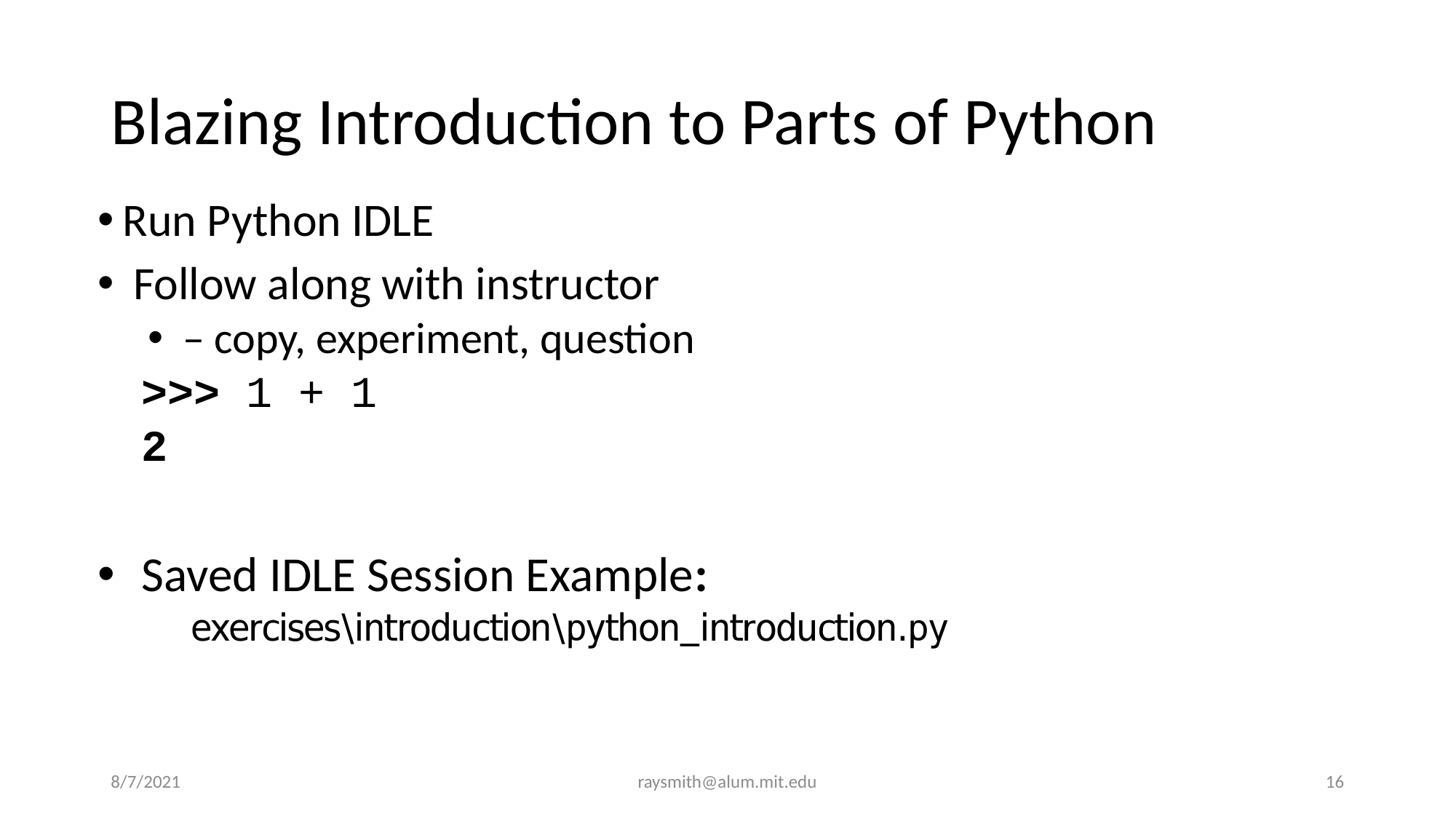

# Blazing Introduction to Parts of Python
Run Python IDLE
 Follow along with instructor
 – copy, experiment, question
>>> 1 + 1
2

Saved IDLE Session Example:
exercises\introduction\python_introduction.py
8/7/2021
raysmith@alum.mit.edu
16